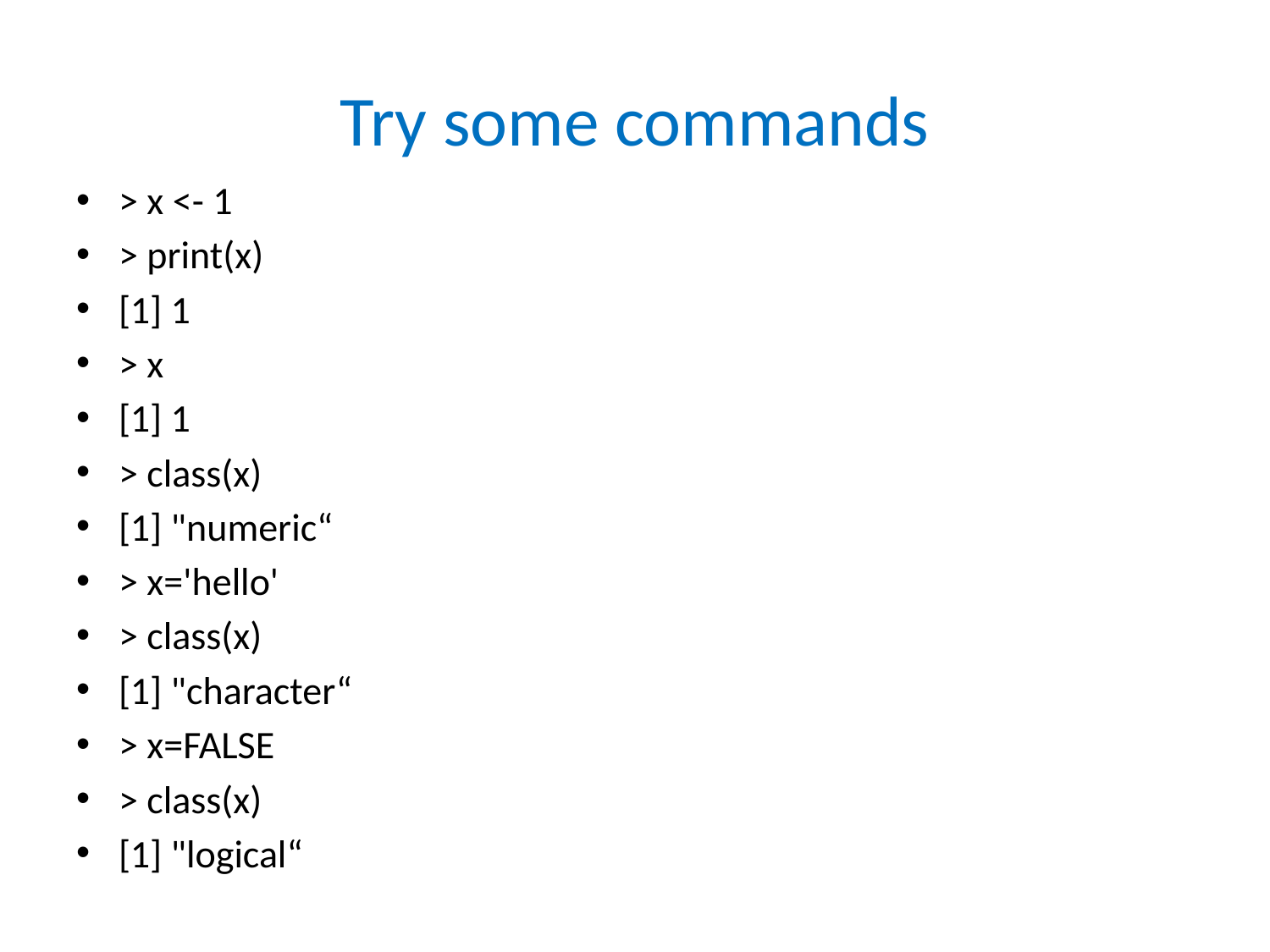

# Try some commands
> x <- 1
> print(x)
[1] 1
> x
[1] 1
> class(x)
[1] "numeric“
> x='hello'
> class(x)
[1] "character“
> x=FALSE
> class(x)
[1] "logical“